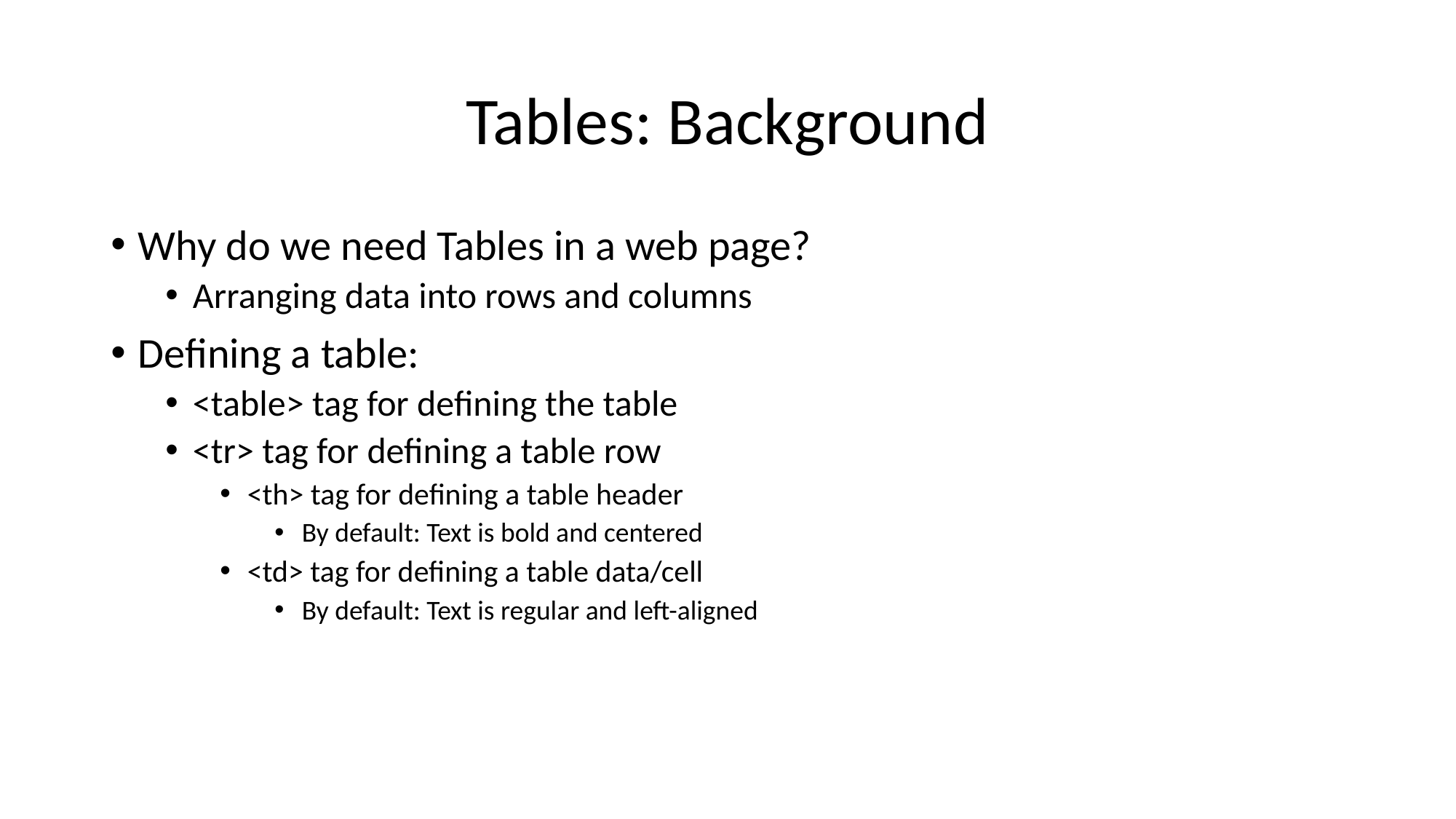

# Tables: Background
Why do we need Tables in a web page?
Arranging data into rows and columns
Defining a table:
<table> tag for defining the table
<tr> tag for defining a table row
<th> tag for defining a table header
By default: Text is bold and centered
<td> tag for defining a table data/cell
By default: Text is regular and left-aligned